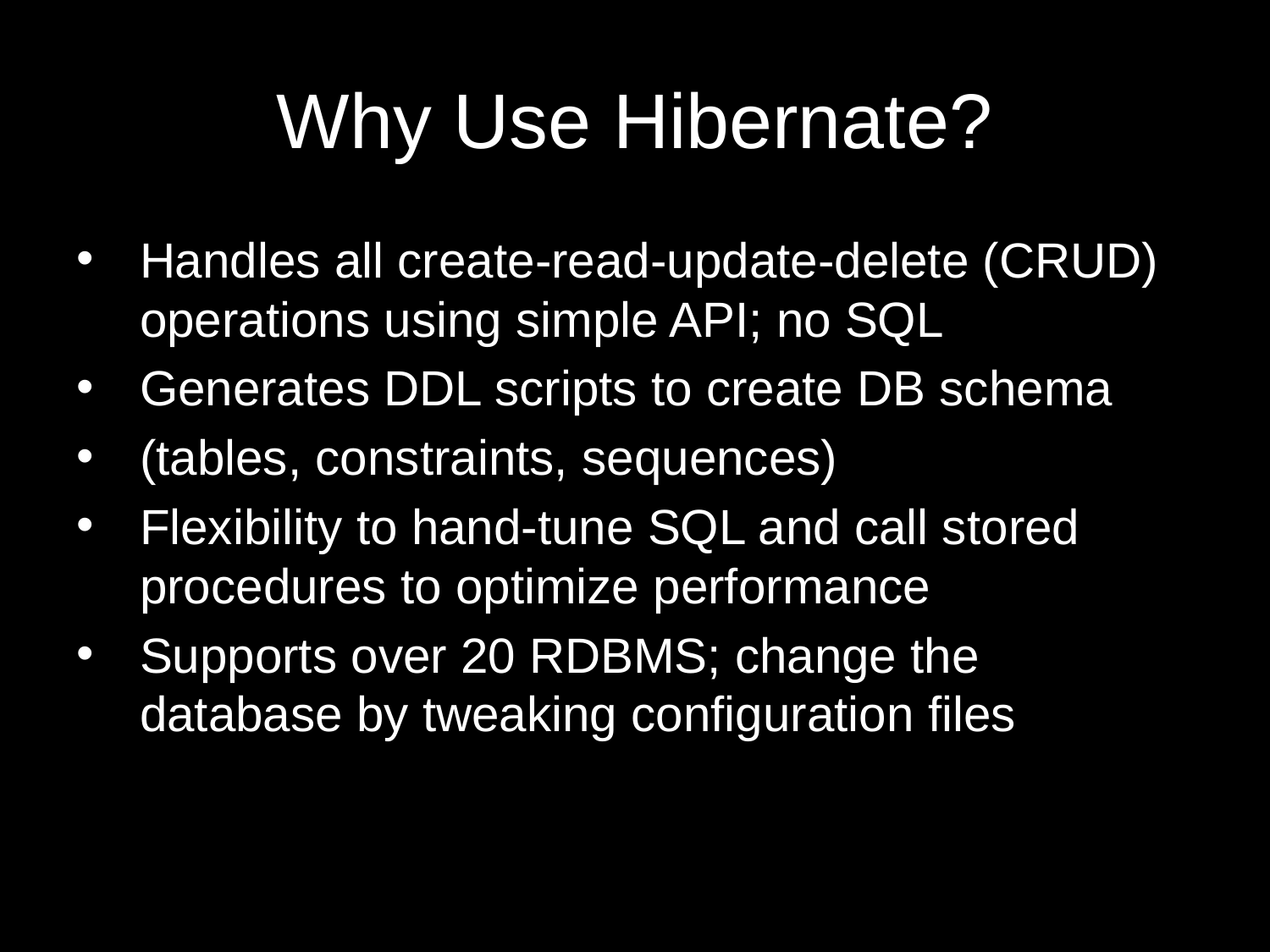

# Why Use Hibernate?
Handles all create-read-update-delete (CRUD) operations using simple API; no SQL
Generates DDL scripts to create DB schema
(tables, constraints, sequences)
Flexibility to hand-tune SQL and call stored procedures to optimize performance
Supports over 20 RDBMS; change the database by tweaking configuration files